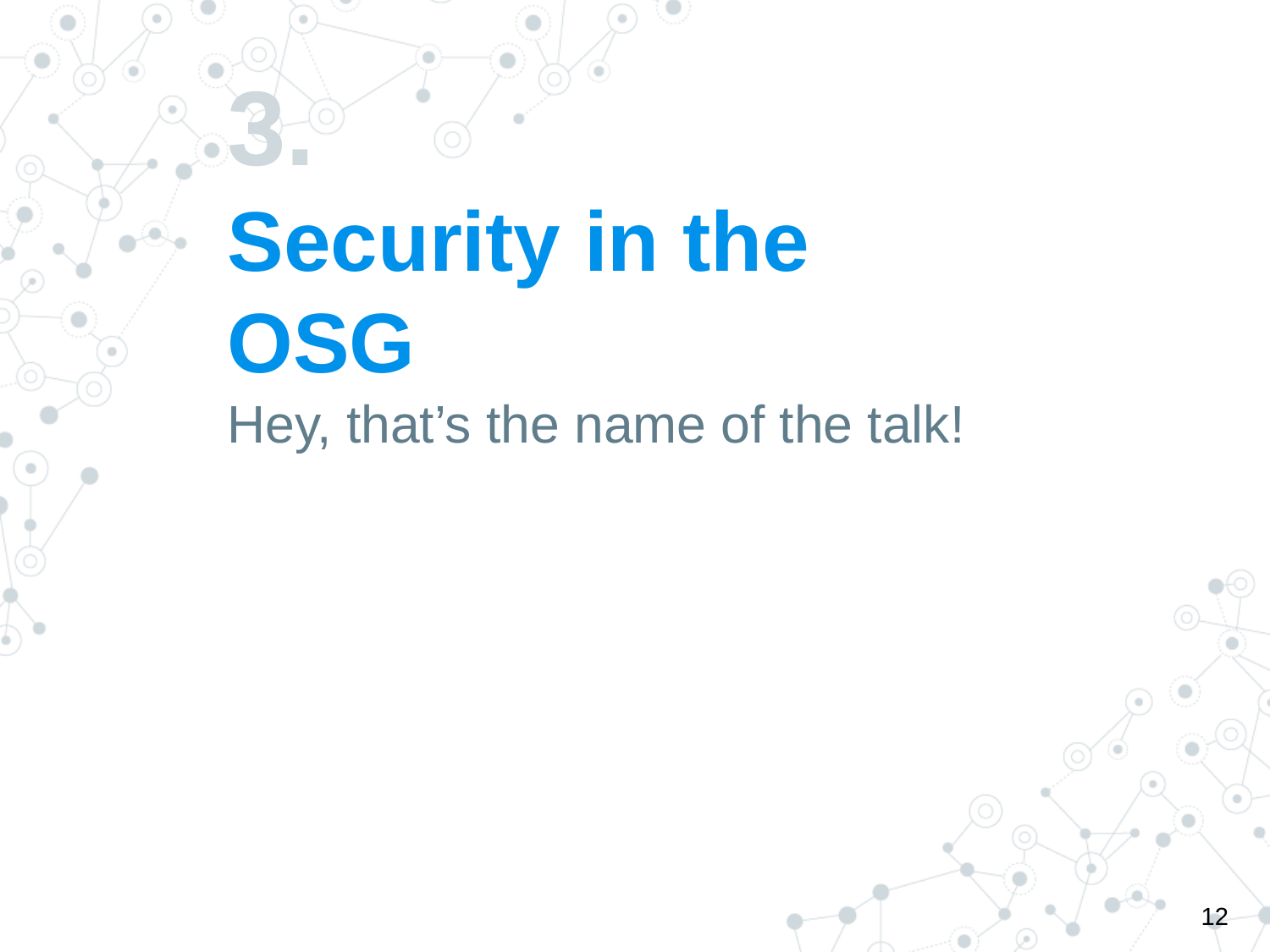

# 3.
Security in the OSG
Hey, that’s the name of the talk!
12